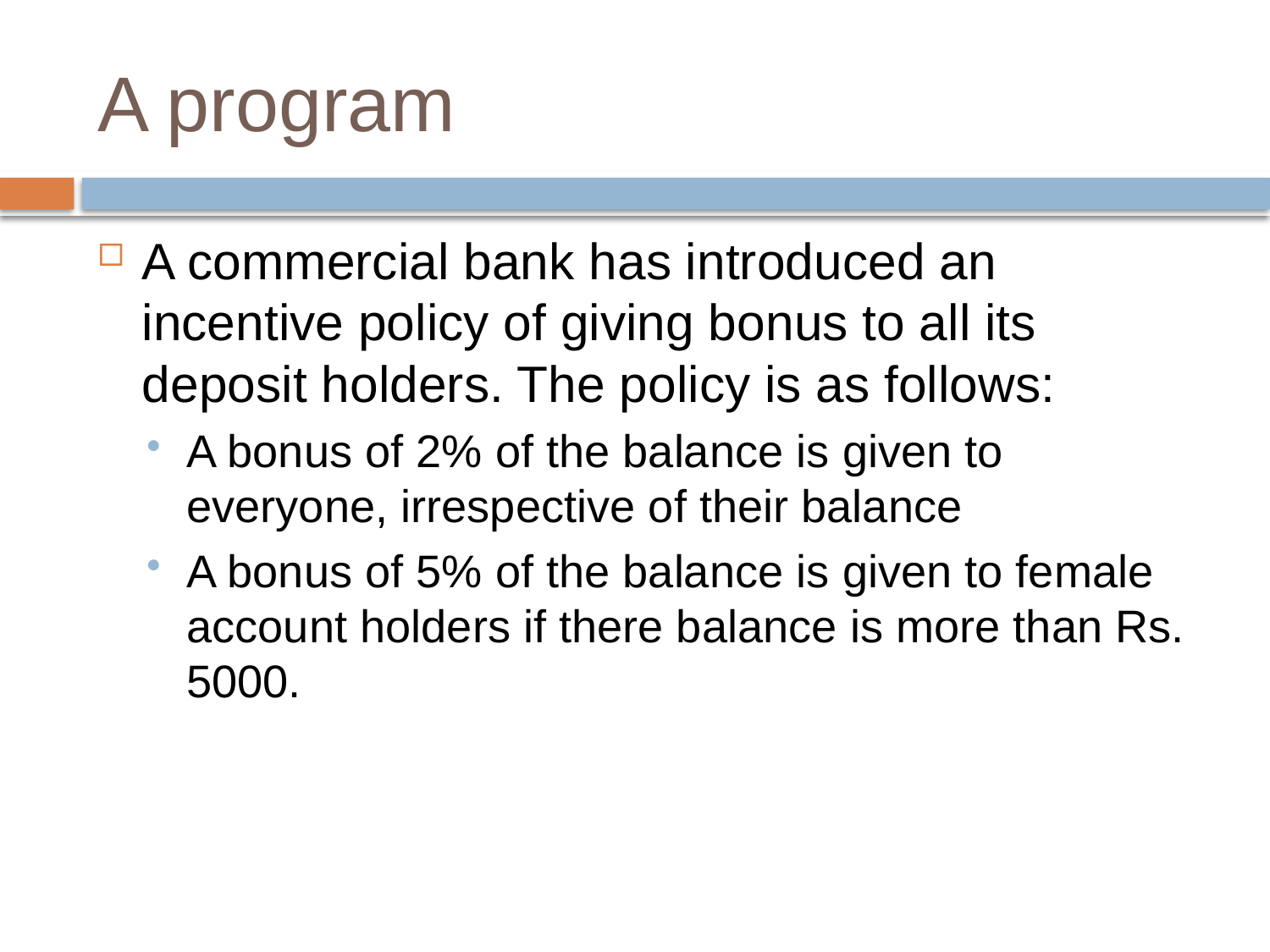

# A program
A commercial bank has introduced an incentive policy of giving bonus to all its deposit holders. The policy is as follows:
A bonus of 2% of the balance is given to everyone, irrespective of their balance
A bonus of 5% of the balance is given to female account holders if there balance is more than Rs. 5000.